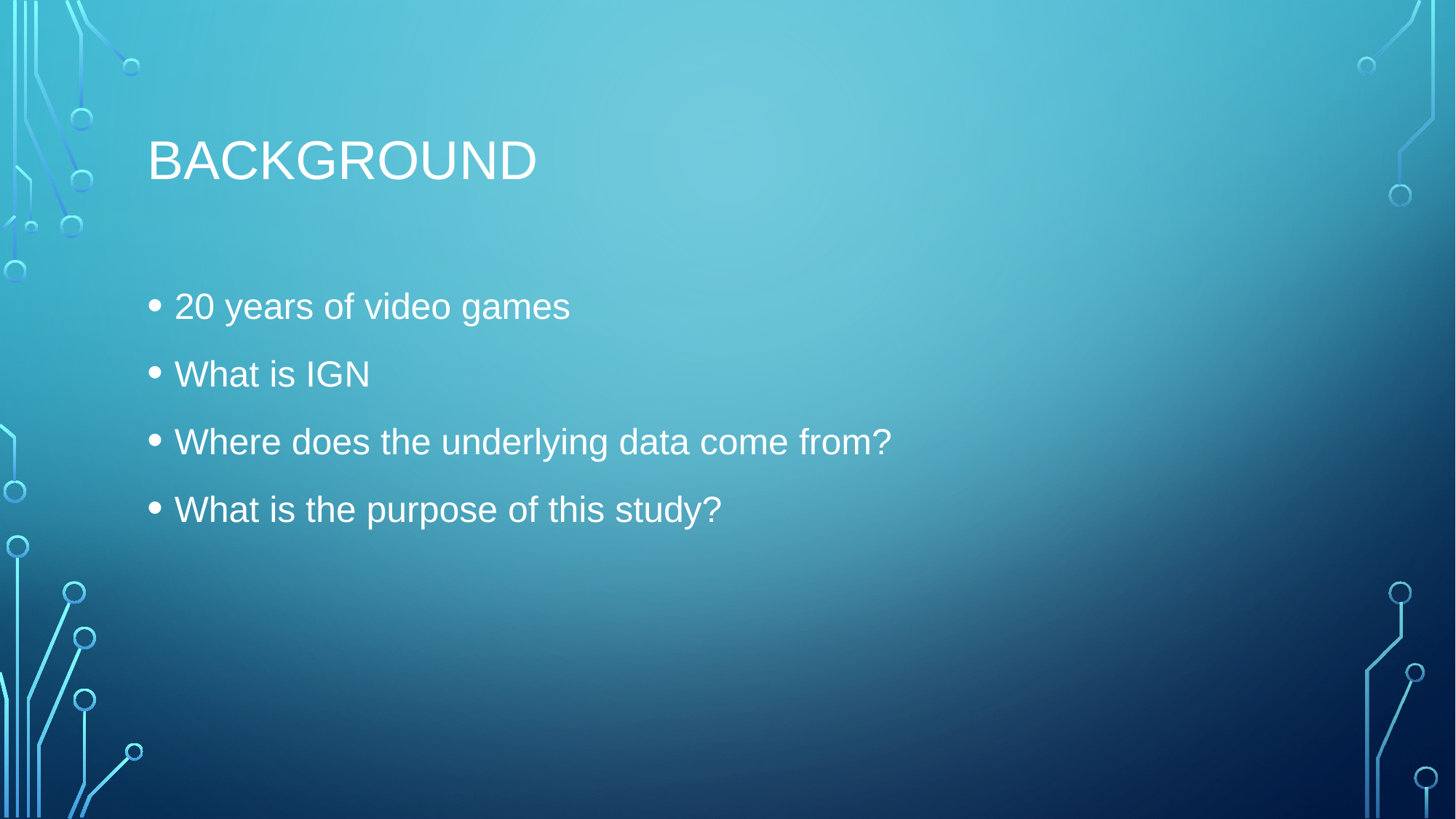

# Background
20 years of video games
What is IGN
Where does the underlying data come from?
What is the purpose of this study?